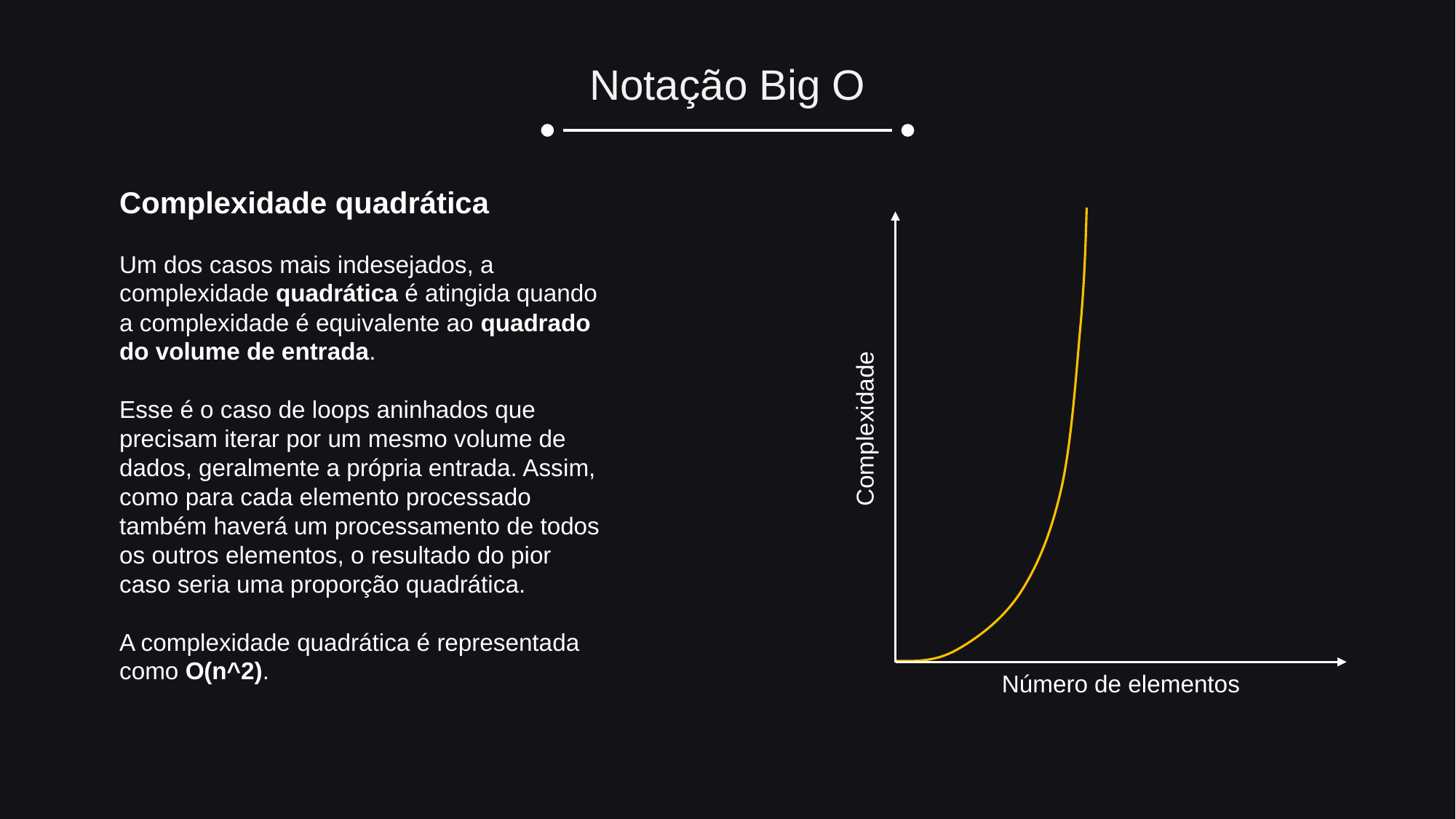

Notação Big O

Complexidade quadrática

Um dos casos mais indesejados, a complexidade quadrática é atingida quando a complexidade é equivalente ao quadrado do volume de entrada.

Esse é o caso de loops aninhados que precisam iterar por um mesmo volume de dados, geralmente a própria entrada. Assim, como para cada elemento processado também haverá um processamento de todos os outros elementos, o resultado do pior caso seria uma proporção quadrática.

A complexidade quadrática é representada como O(n^2).

Complexidade
Número de elementos